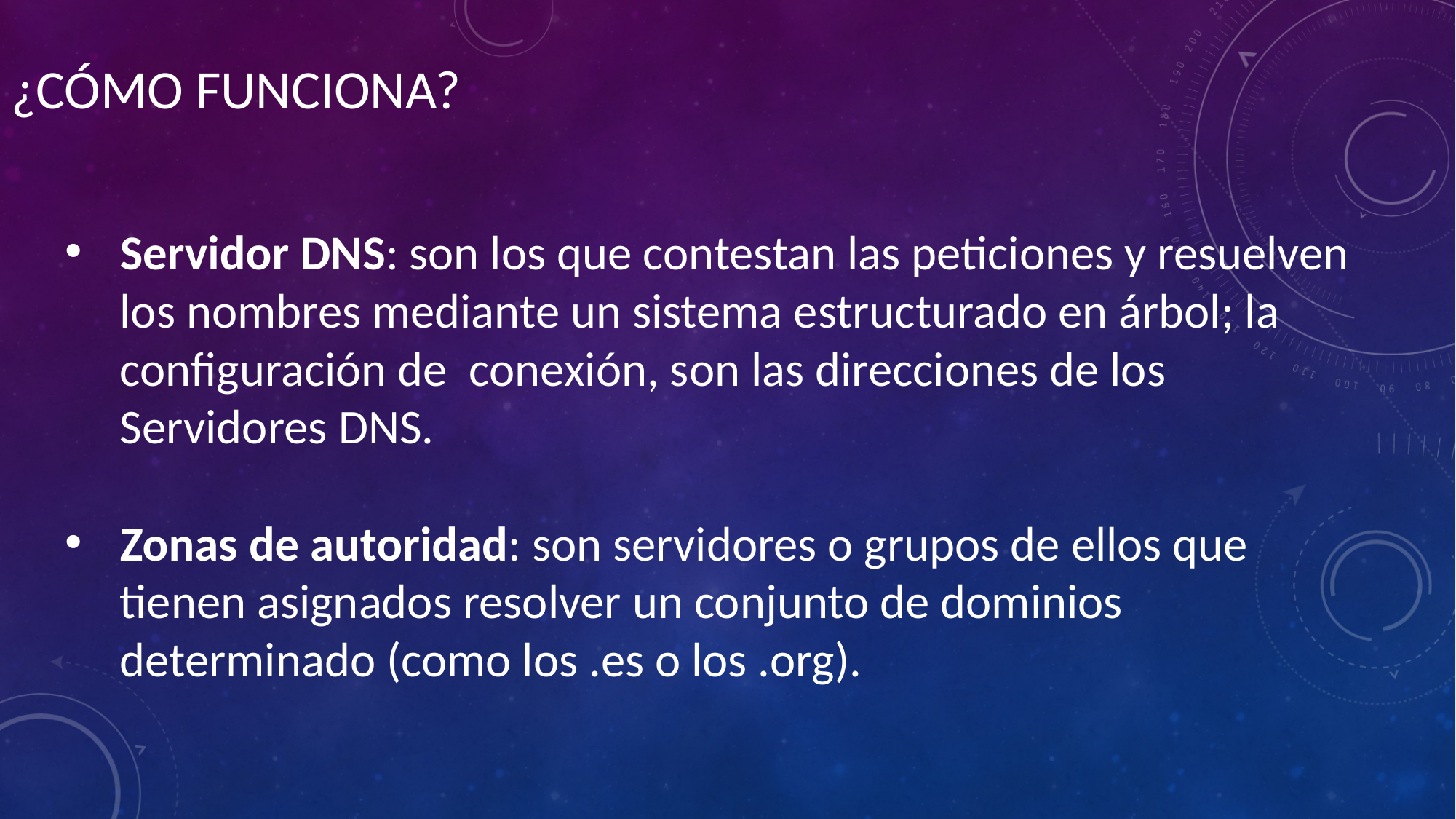

# ¿Cómo funciona?
Servidor DNS: son los que contestan las peticiones y resuelven los nombres mediante un sistema estructurado en árbol; la configuración de  conexión, son las direcciones de los Servidores DNS.

Zonas de autoridad: son servidores o grupos de ellos que tienen asignados resolver un conjunto de dominios determinado (como los .es o los .org).